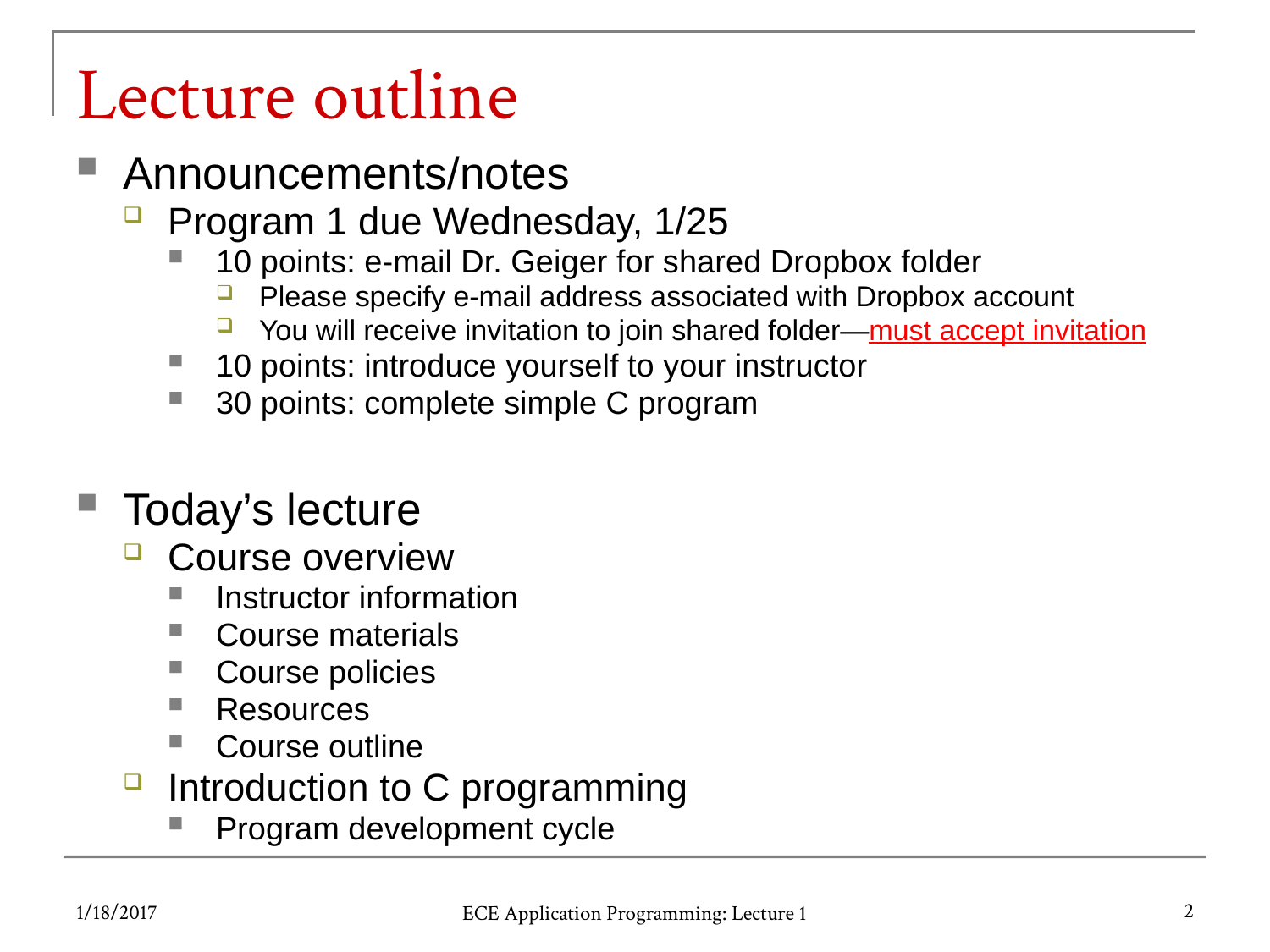

# Lecture outline
Announcements/notes
Program 1 due Wednesday, 1/25
10 points: e-mail Dr. Geiger for shared Dropbox folder
Please specify e-mail address associated with Dropbox account
You will receive invitation to join shared folder—must accept invitation
10 points: introduce yourself to your instructor
30 points: complete simple C program

Today’s lecture
Course overview
Instructor information
Course materials
Course policies
Resources
Course outline
Introduction to C programming
Program development cycle
1/18/2017
2
ECE Application Programming: Lecture 1